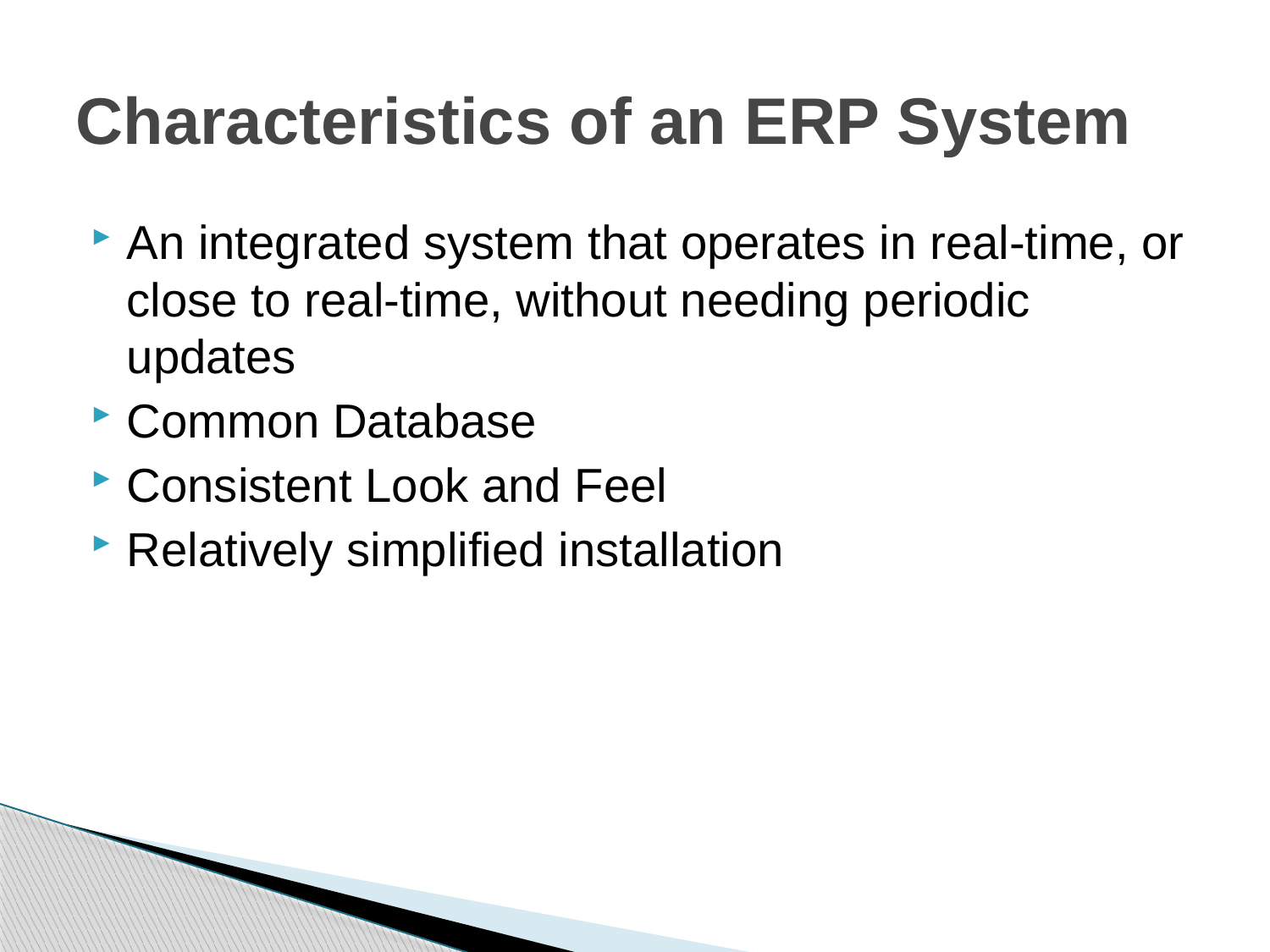

# Characteristics of an ERP System
An integrated system that operates in real-time, or close to real-time, without needing periodic updates
Common Database
Consistent Look and Feel
Relatively simplified installation